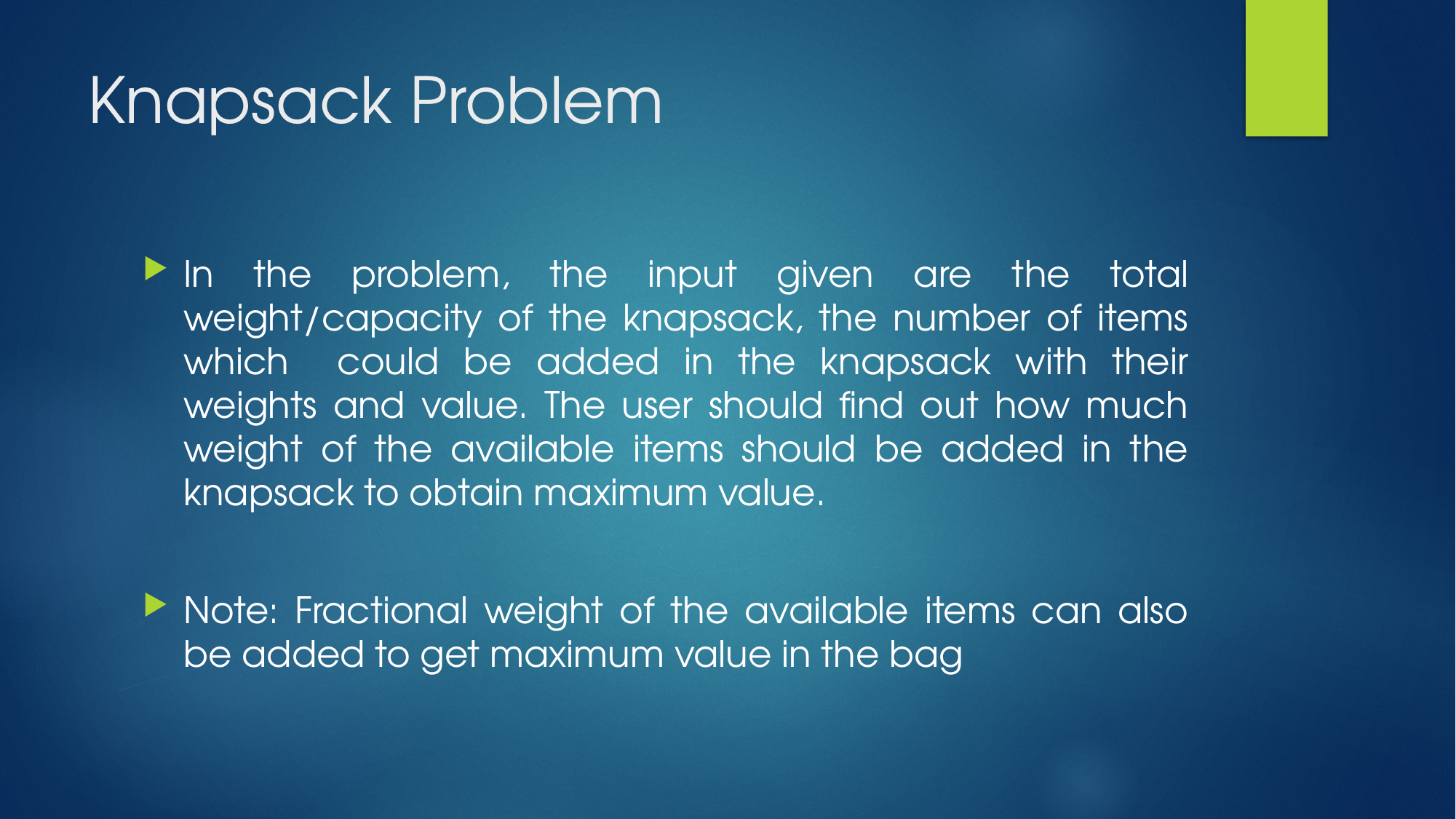

# Knapsack Problem
In the problem, the input given are the total weight/capacity of the knapsack, the number of items which  could be added in the knapsack with their weights and value. The user should find out how much weight of the available items should be added in the knapsack to obtain maximum value.

Note: Fractional weight of the available items can also be added to get maximum value in the bag